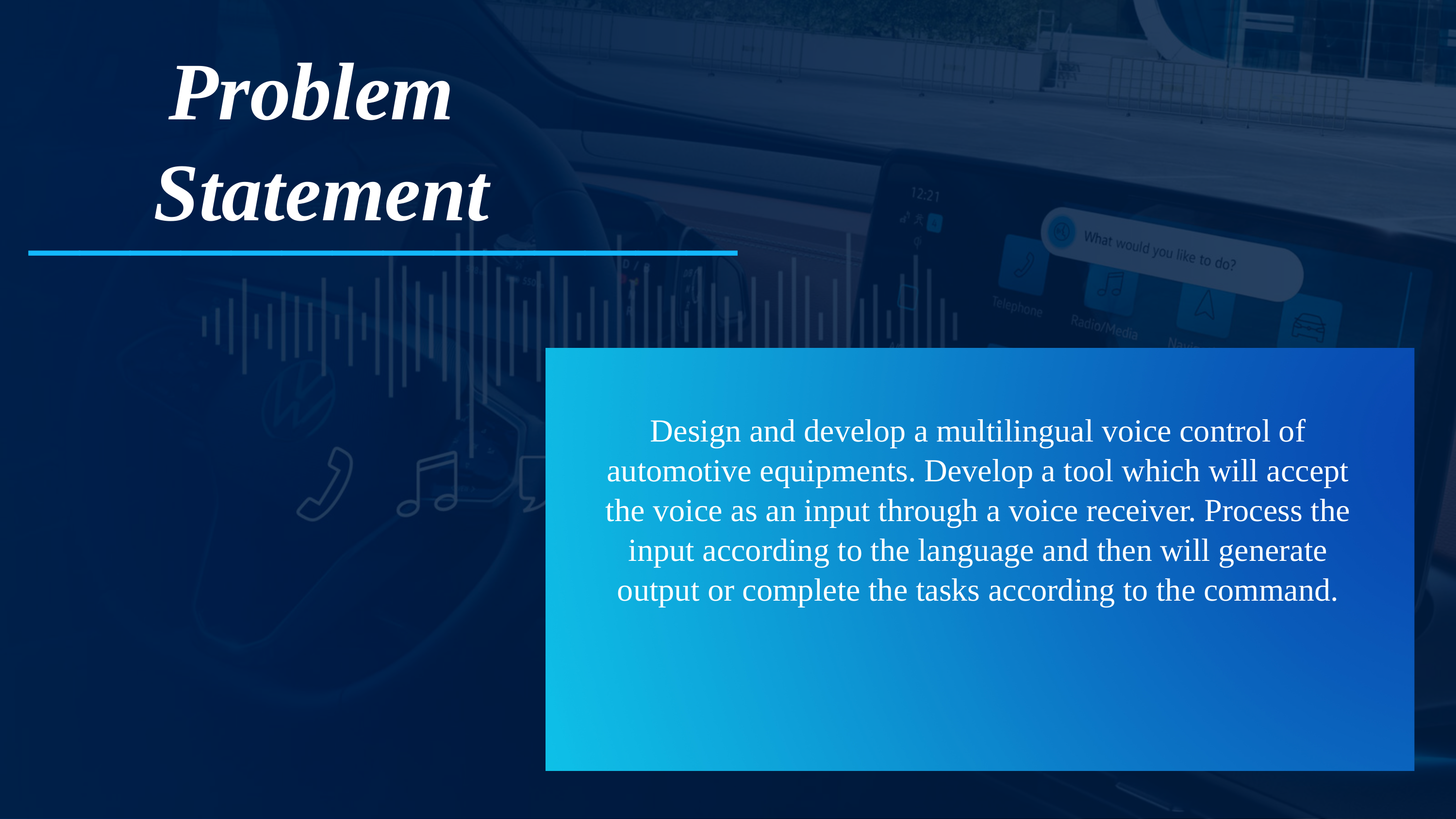

Problem
Statement

______________

Design and develop a multilingual voice control of automotive equipments. Develop a tool which will accept the voice as an input through a voice receiver. Process the input according to the language and then will generate output or complete the tasks according to the command.